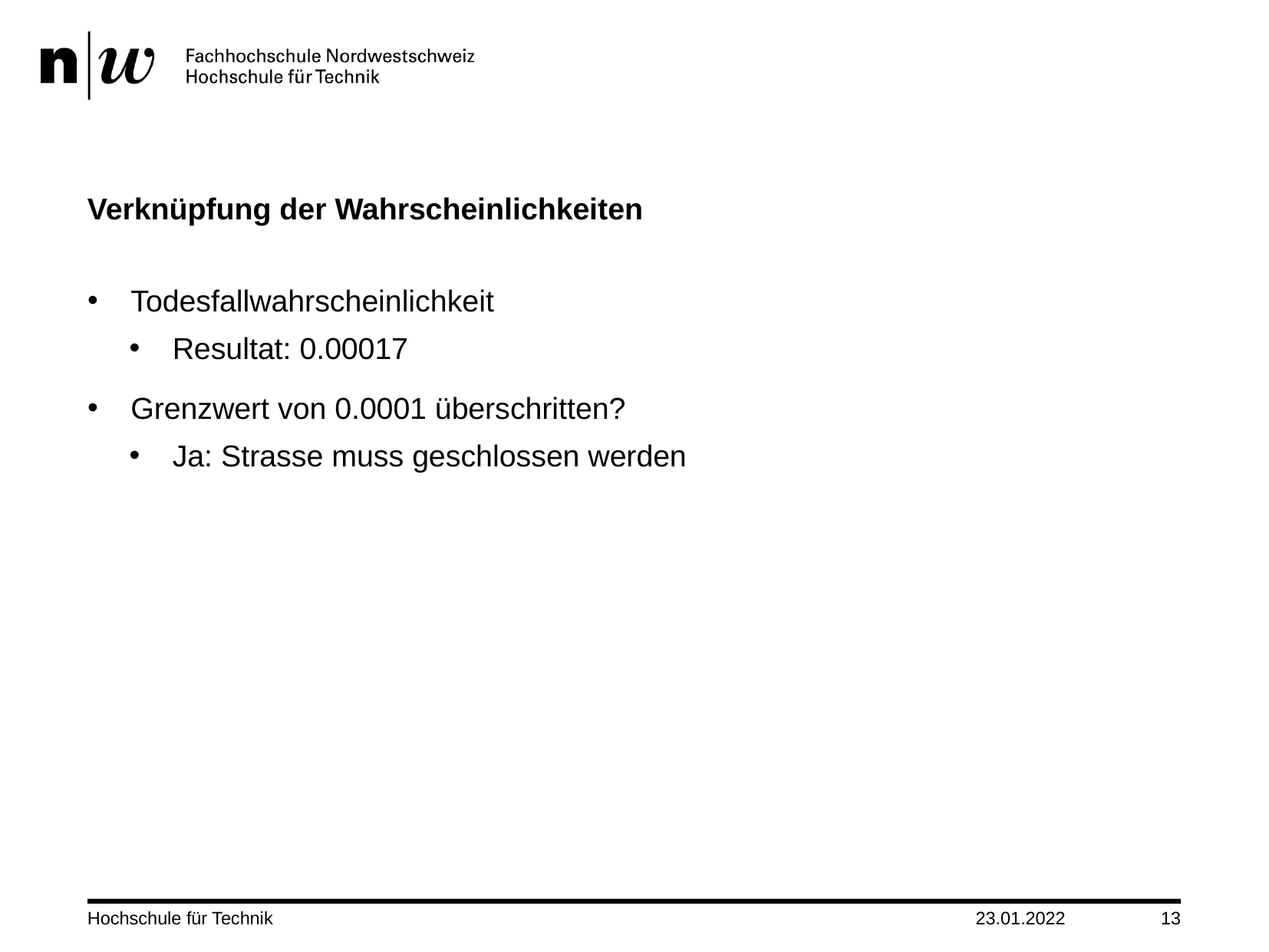

# Verknüpfung der Wahrscheinlichkeiten
Todesfallwahrscheinlichkeit
Resultat: 0.00017
Grenzwert von 0.0001 überschritten?
Ja: Strasse muss geschlossen werden

Hochschule für Technik
23.01.2022
13